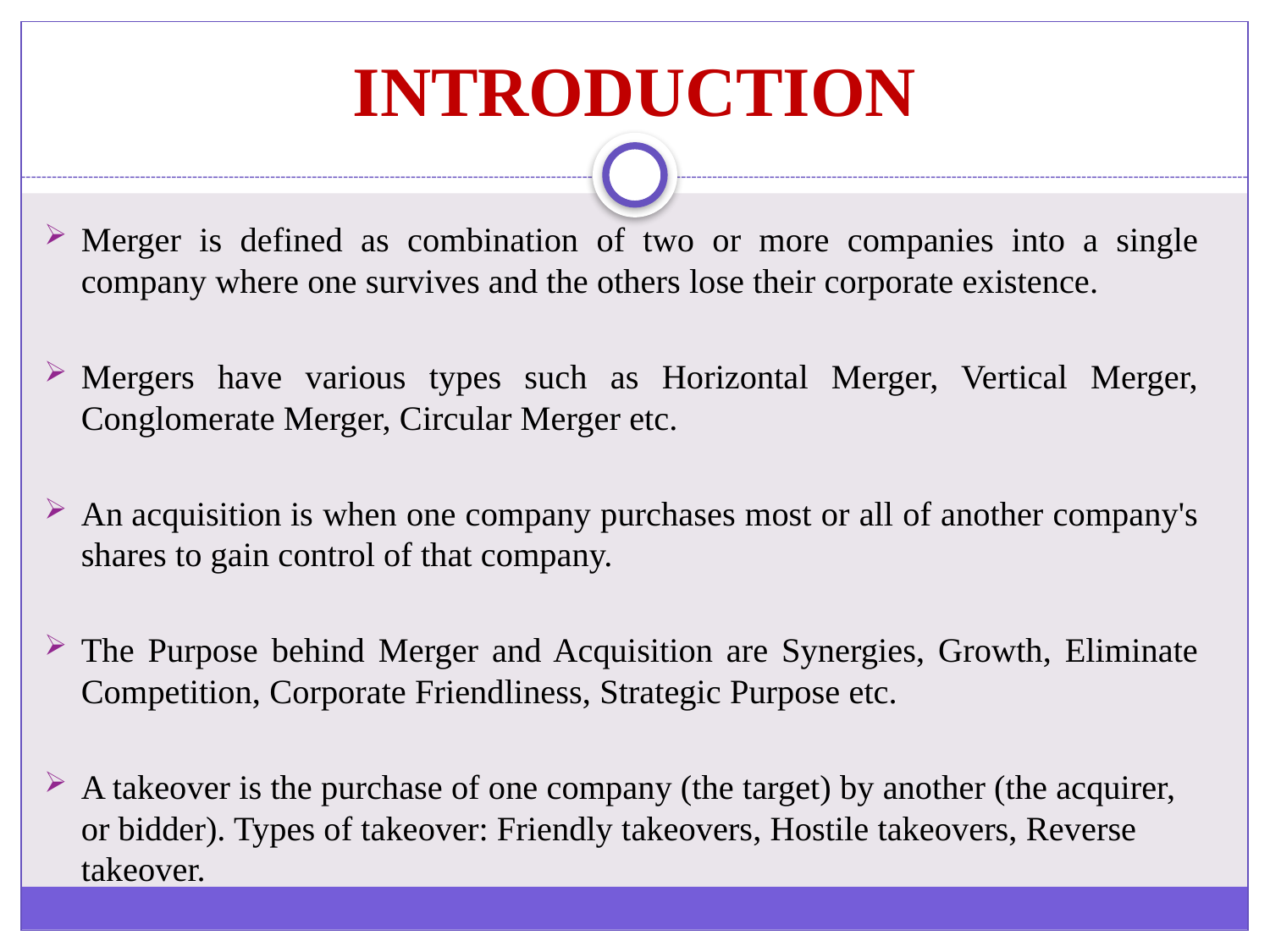

# INTRODUCTION
Merger is defined as combination of two or more companies into a single company where one survives and the others lose their corporate existence.

Mergers have various types such as Horizontal Merger, Vertical Merger, Conglomerate Merger, Circular Merger etc.

An acquisition is when one company purchases most or all of another company's shares to gain control of that company.

The Purpose behind Merger and Acquisition are Synergies, Growth, Eliminate Competition, Corporate Friendliness, Strategic Purpose etc.

A takeover is the purchase of one company (the target) by another (the acquirer, or bidder). Types of takeover: Friendly takeovers, Hostile takeovers, Reverse takeover.